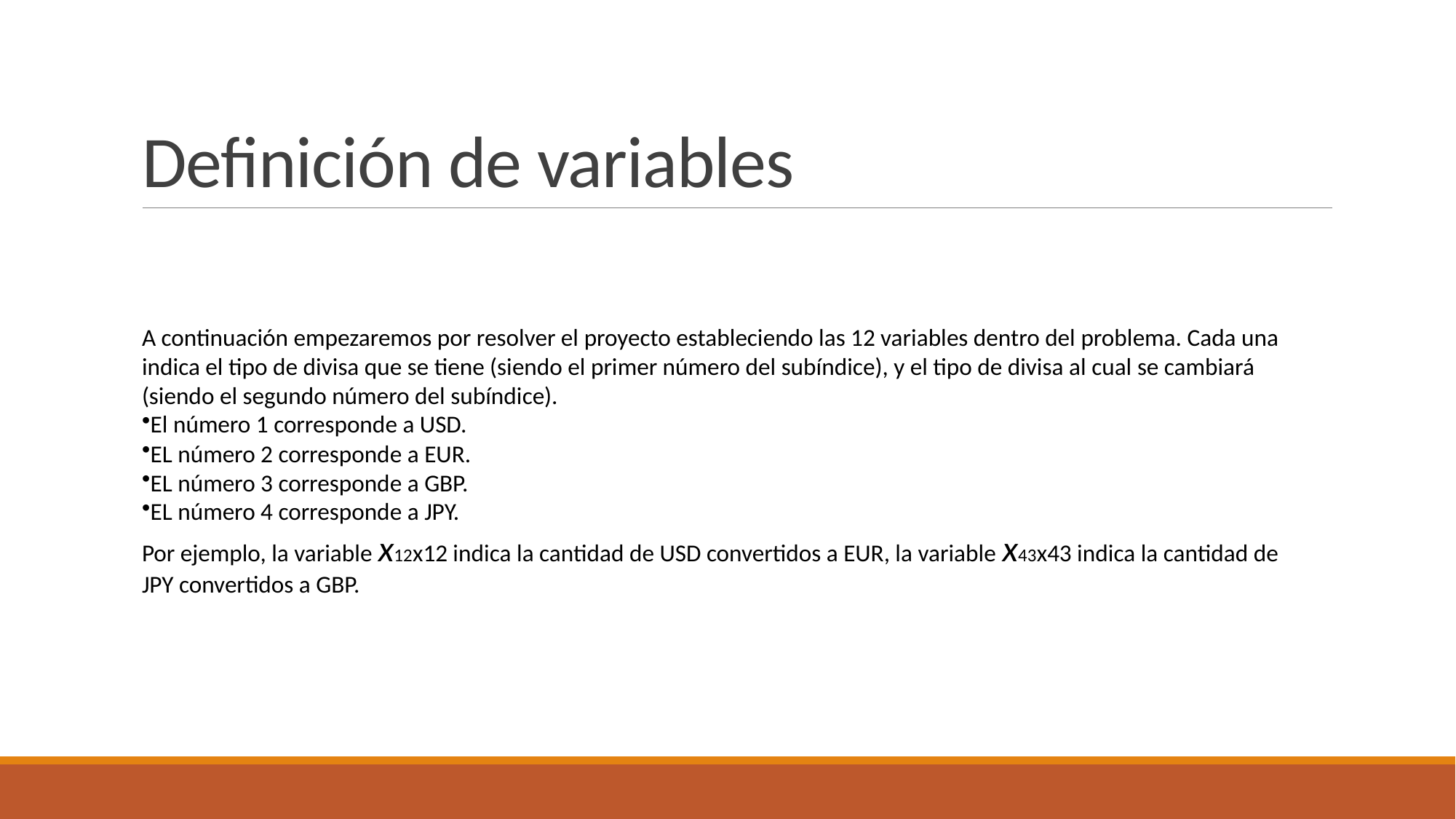

# Definición de variables
A continuación empezaremos por resolver el proyecto estableciendo las 12 variables dentro del problema. Cada una indica el tipo de divisa que se tiene (siendo el primer número del subíndice), y el tipo de divisa al cual se cambiará (siendo el segundo número del subíndice).
El número 1 corresponde a USD.
EL número 2 corresponde a EUR.
EL número 3 corresponde a GBP.
EL número 4 corresponde a JPY.
Por ejemplo, la variable x12x12 indica la cantidad de USD convertidos a EUR, la variable x43x43 indica la cantidad de JPY convertidos a GBP.